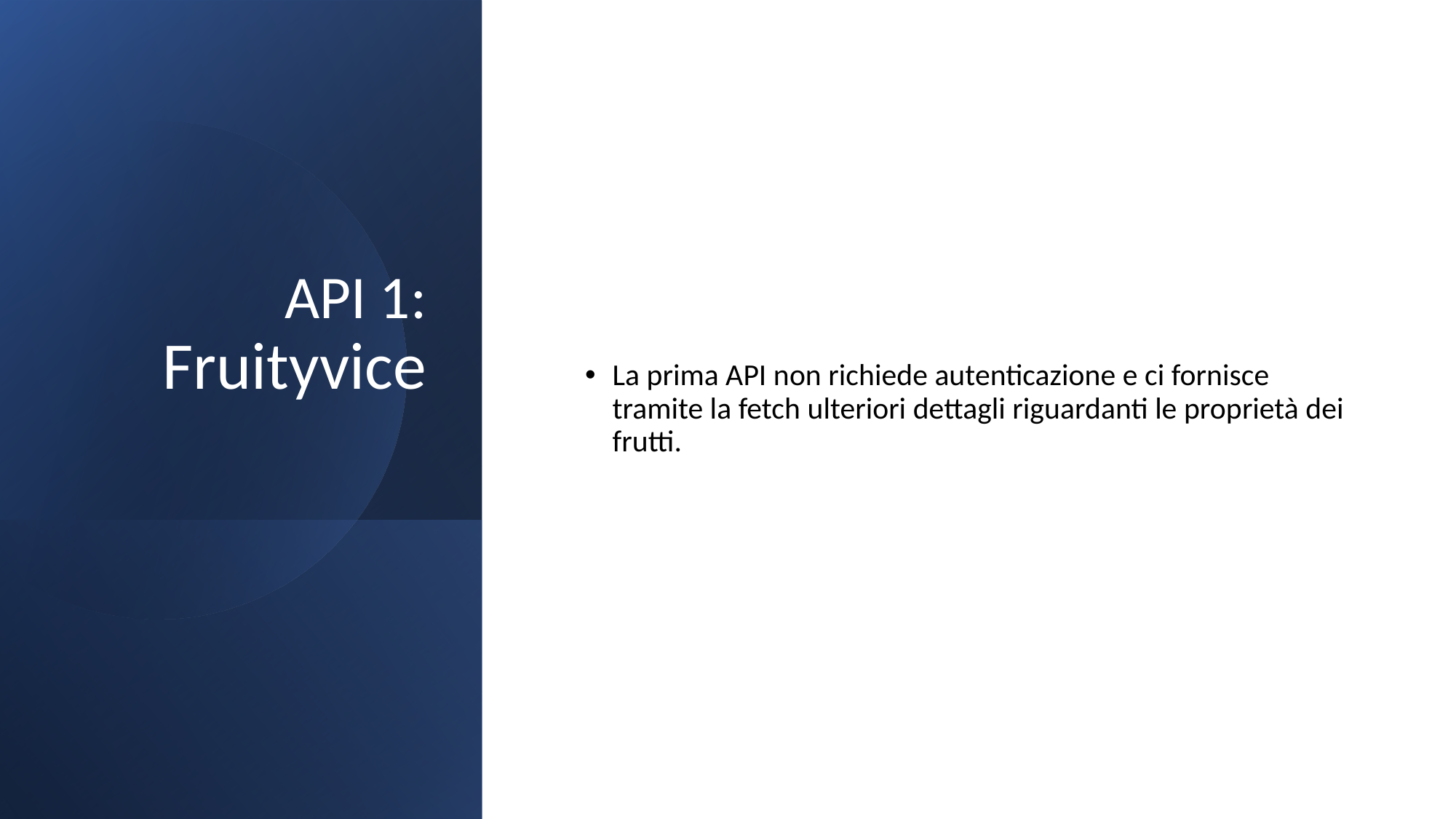

# API 1: Fruityvice
La prima API non richiede autenticazione e ci fornisce tramite la fetch ulteriori dettagli riguardanti le proprietà dei frutti.